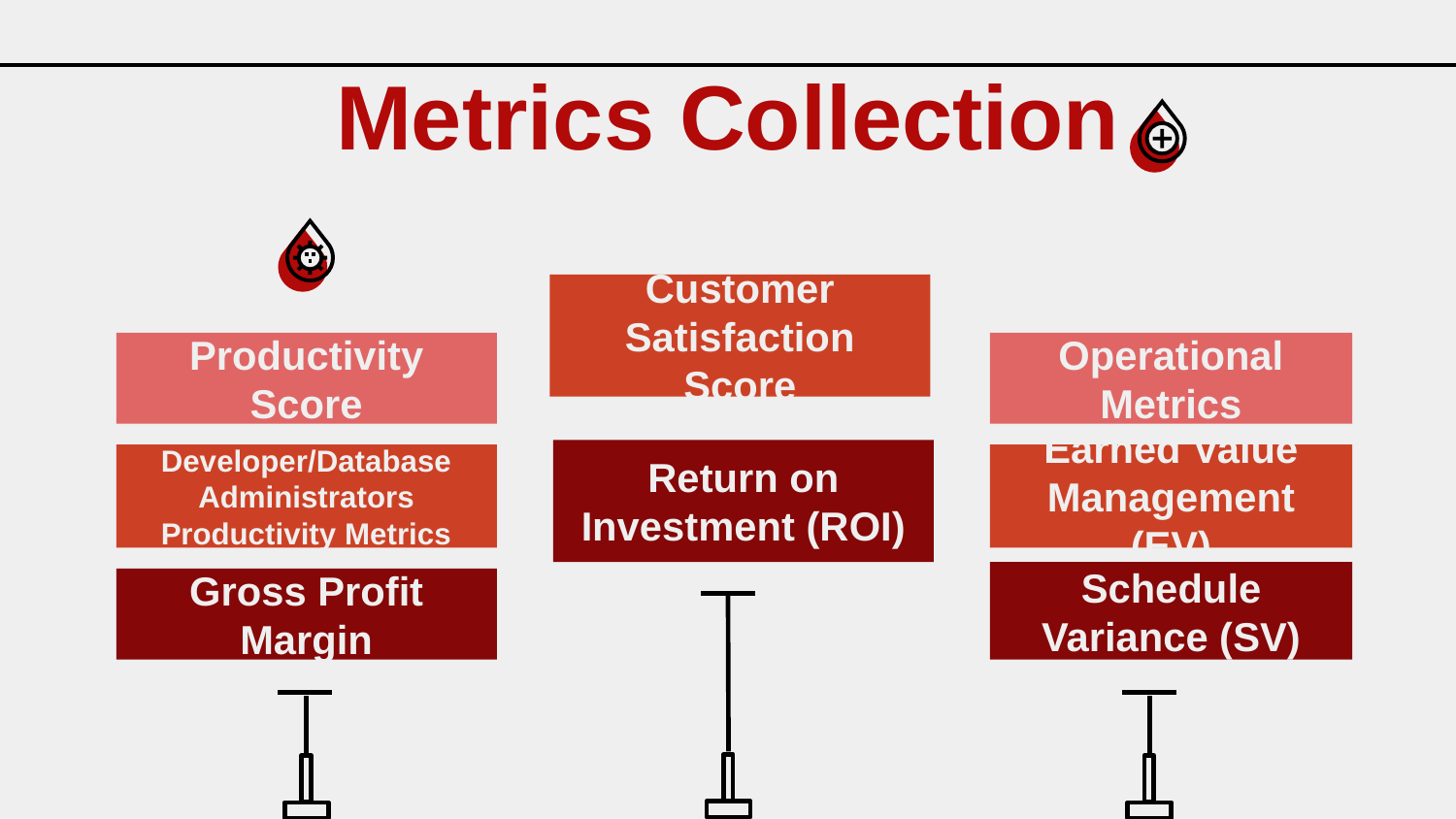

Metrics Collection

Customer Satisfaction Score
Productivity Score
Operational Metrics
Return on Investment (ROI)
Earned Value Management (EV)
# Developer/Database Administrators Productivity Metrics
Schedule Variance (SV)
Gross Profit Margin